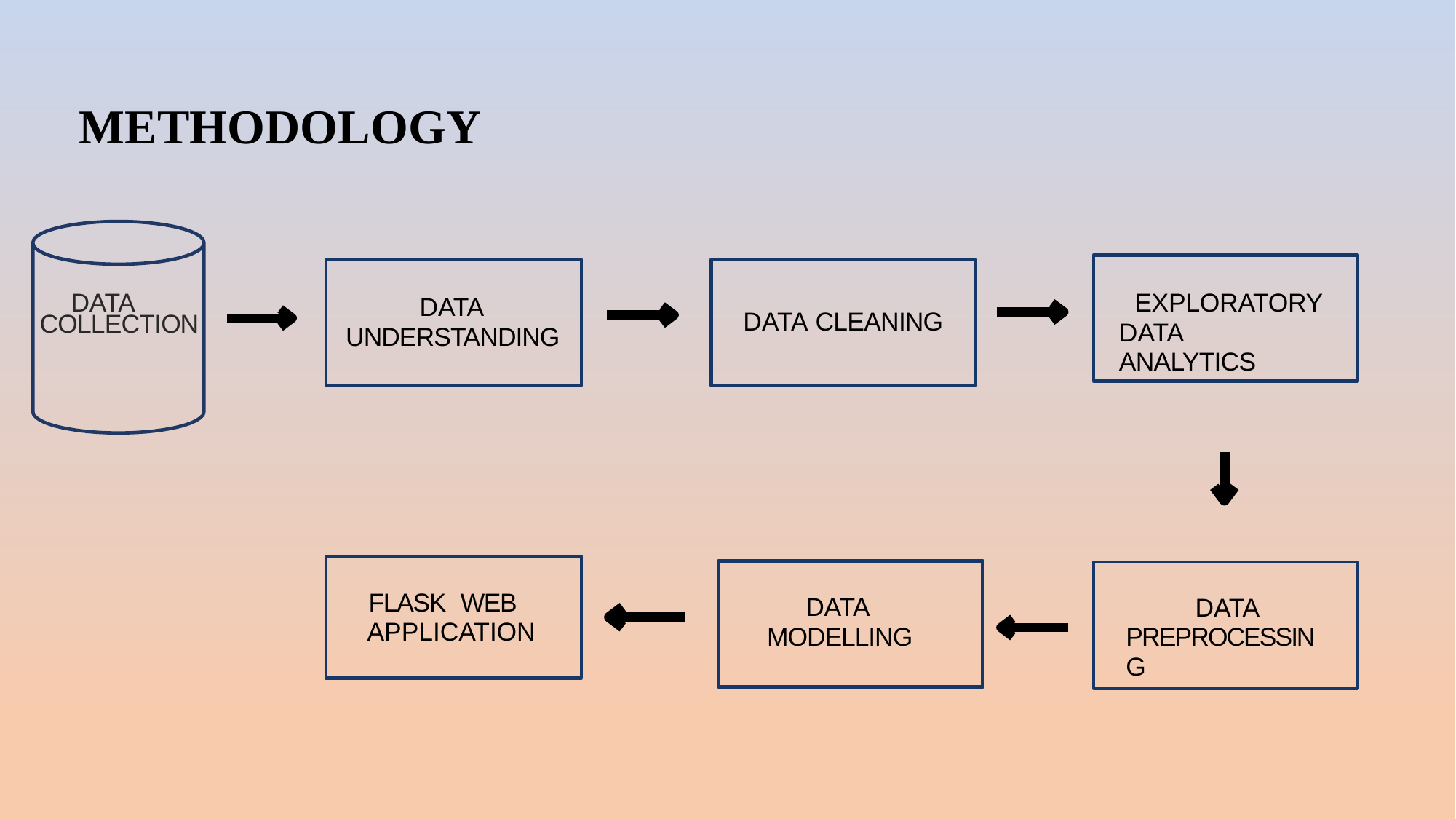

# METHODOLOGY

EXPLORATORY DATA  ANALYTICS
DATA UNDERSTANDING
DATA COLLECTION

DATA CLEANING

DATA MODELLING
FLASK  WEB APPLICATION
DATA PREPROCESSING